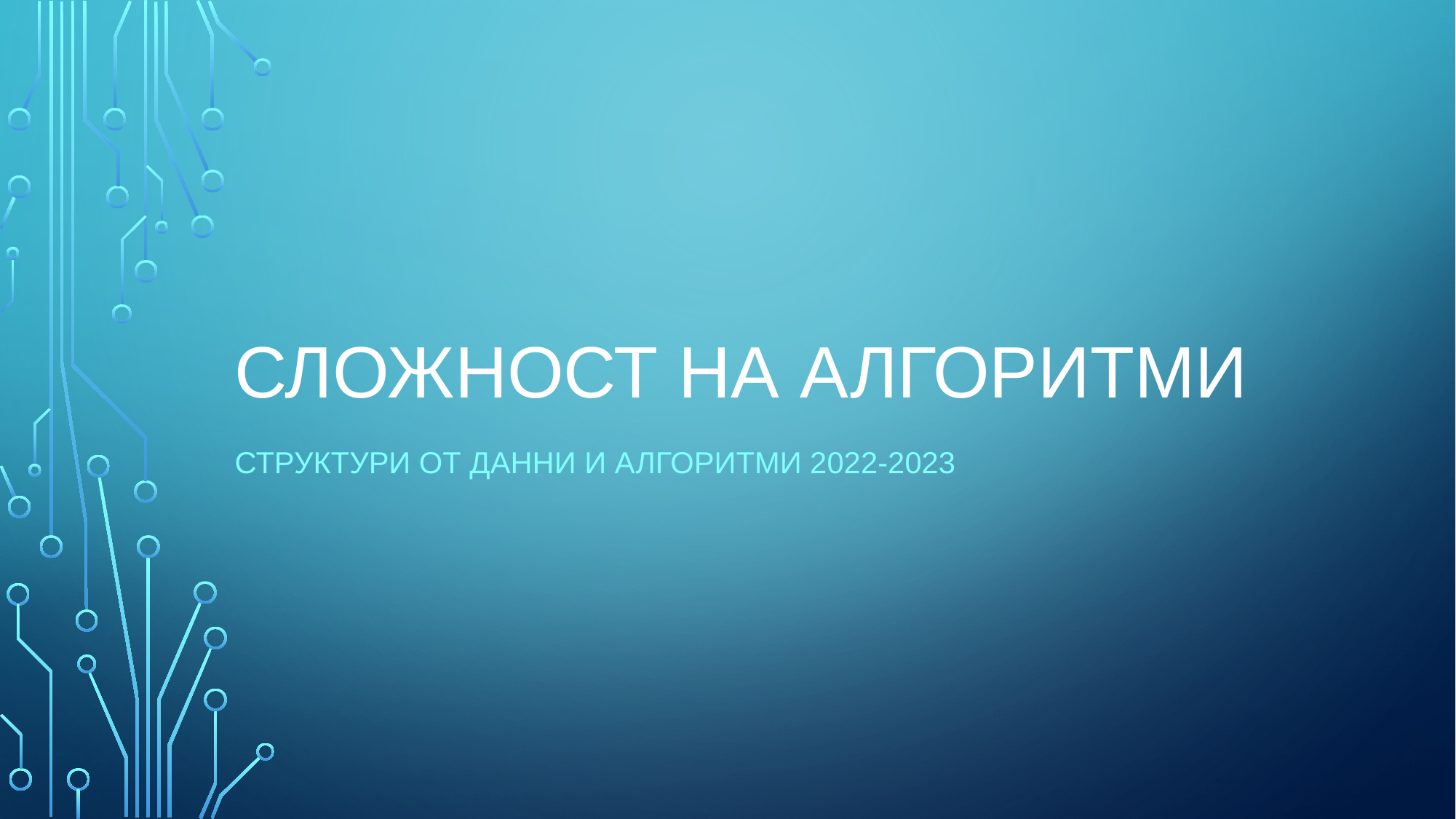

# Сложност на алгоритми
Структури от данни и алгоритми 2022-2023